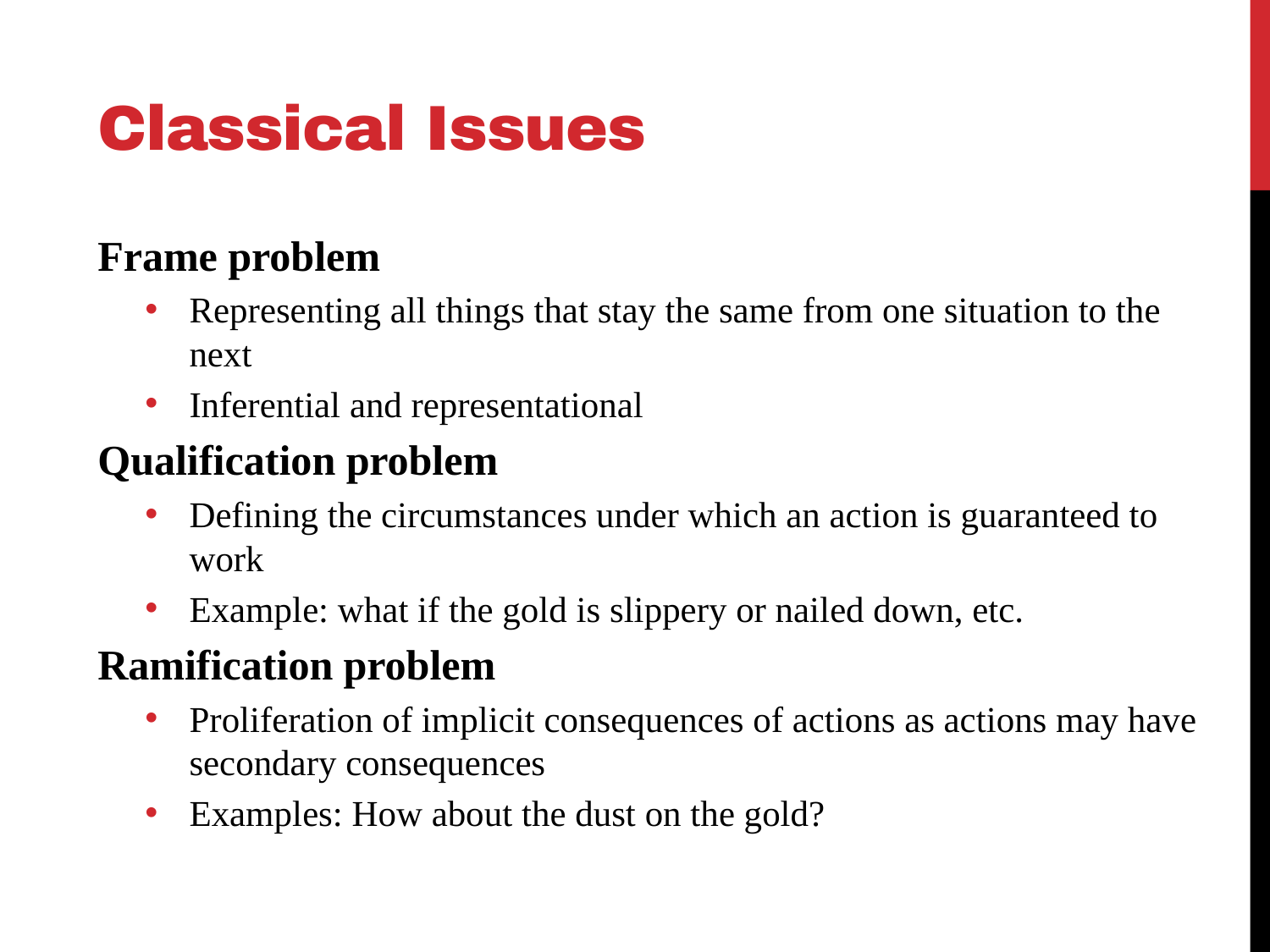

# Classical Issues
Frame problem
Representing all things that stay the same from one situation to the next
Inferential and representational
Qualification problem
Defining the circumstances under which an action is guaranteed to work
Example: what if the gold is slippery or nailed down, etc.
Ramification problem
Proliferation of implicit consequences of actions as actions may have secondary consequences
Examples: How about the dust on the gold?